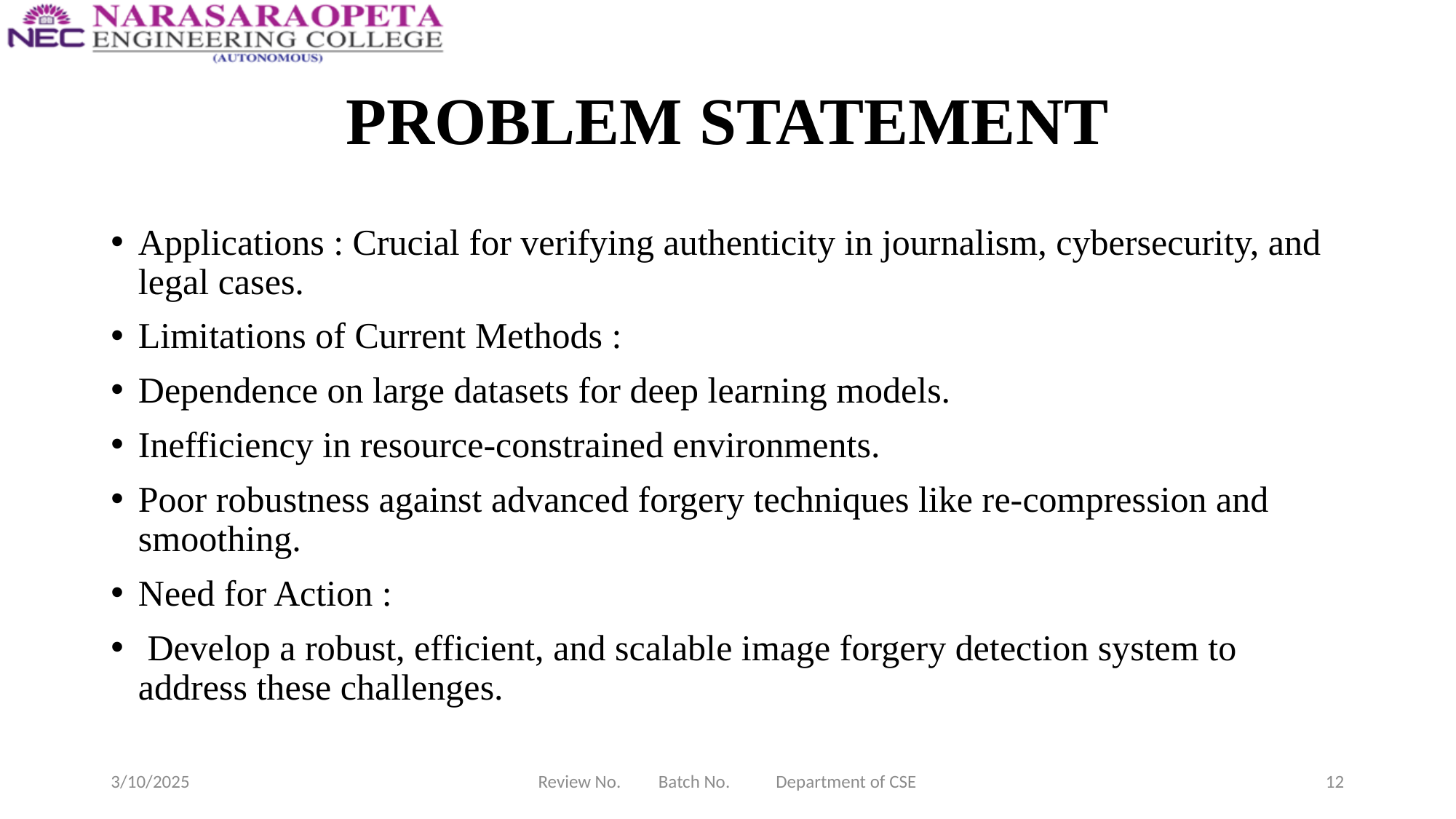

# PROBLEM STATEMENT
Applications : Crucial for verifying authenticity in journalism, cybersecurity, and legal cases.
Limitations of Current Methods :
Dependence on large datasets for deep learning models.
Inefficiency in resource-constrained environments.
Poor robustness against advanced forgery techniques like re-compression and smoothing.
Need for Action :
 Develop a robust, efficient, and scalable image forgery detection system to address these challenges.

3/10/2025
Review No.         Batch No.           Department of CSE
12